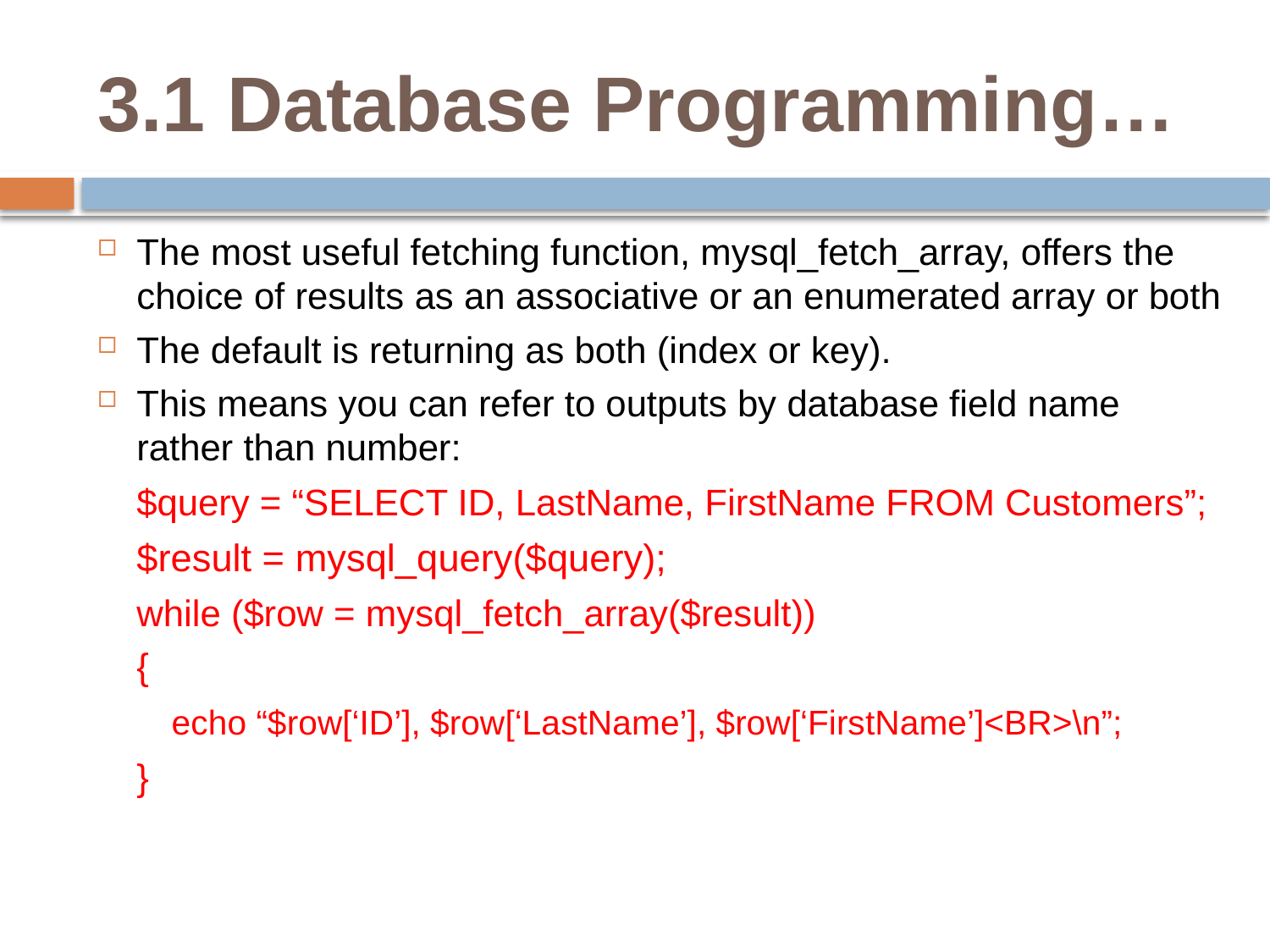

# 3.1 Database Programming…
The most useful fetching function, mysql_fetch_array, offers the choice of results as an associative or an enumerated array or both
The default is returning as both (index or key).
This means you can refer to outputs by database field name rather than number:
	$query = “SELECT ID, LastName, FirstName FROM Customers”;
	$result = mysql_query($query);
	while ($row = mysql_fetch_array($result))
	{
       echo “$row[‘ID’], $row[‘LastName’], $row[‘FirstName’]<BR>\n”;
	}